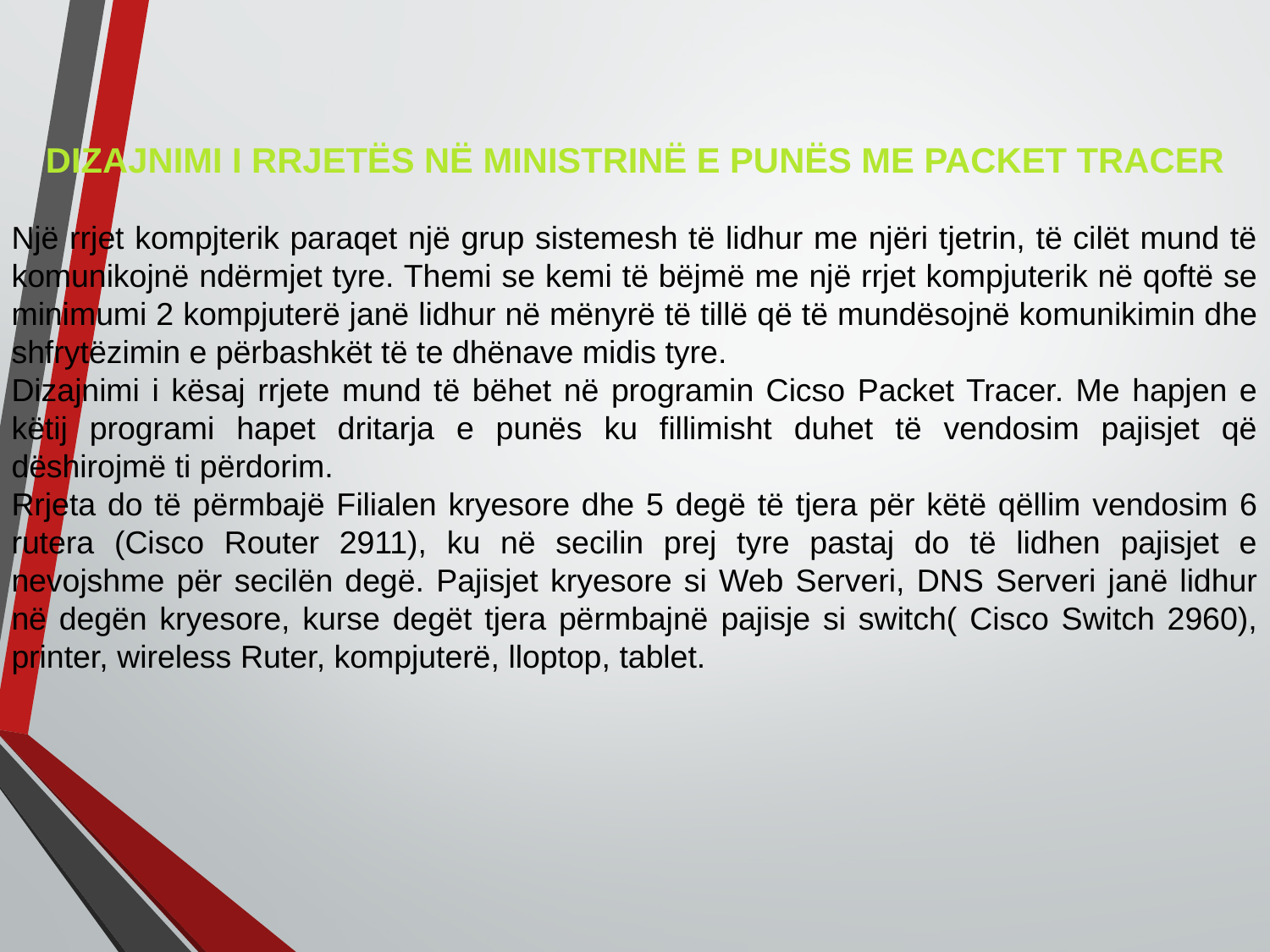

DIZAJNIMI I RRJETËS NË MINISTRINË E PUNËS ME PACKET TRACER
Një rrjet kompjterik paraqet një grup sistemesh të lidhur me njëri tjetrin, të cilët mund të komunikojnë ndërmjet tyre. Themi se kemi të bëjmë me një rrjet kompjuterik në qoftë se minimumi 2 kompjuterë janë lidhur në mënyrë të tillë që të mundësojnë komunikimin dhe shfrytëzimin e përbashkët të te dhënave midis tyre.
Dizajnimi i kësaj rrjete mund të bëhet në programin Cicso Packet Tracer. Me hapjen e këtij programi hapet dritarja e punës ku fillimisht duhet të vendosim pajisjet që dëshirojmë ti përdorim.
Rrjeta do të përmbajë Filialen kryesore dhe 5 degë të tjera për këtë qëllim vendosim 6 rutera (Cisco Router 2911), ku në secilin prej tyre pastaj do të lidhen pajisjet e nevojshme për secilën degë. Pajisjet kryesore si Web Serveri, DNS Serveri janë lidhur në degën kryesore, kurse degët tjera përmbajnë pajisje si switch( Cisco Switch 2960), printer, wireless Ruter, kompjuterë, lloptop, tablet.